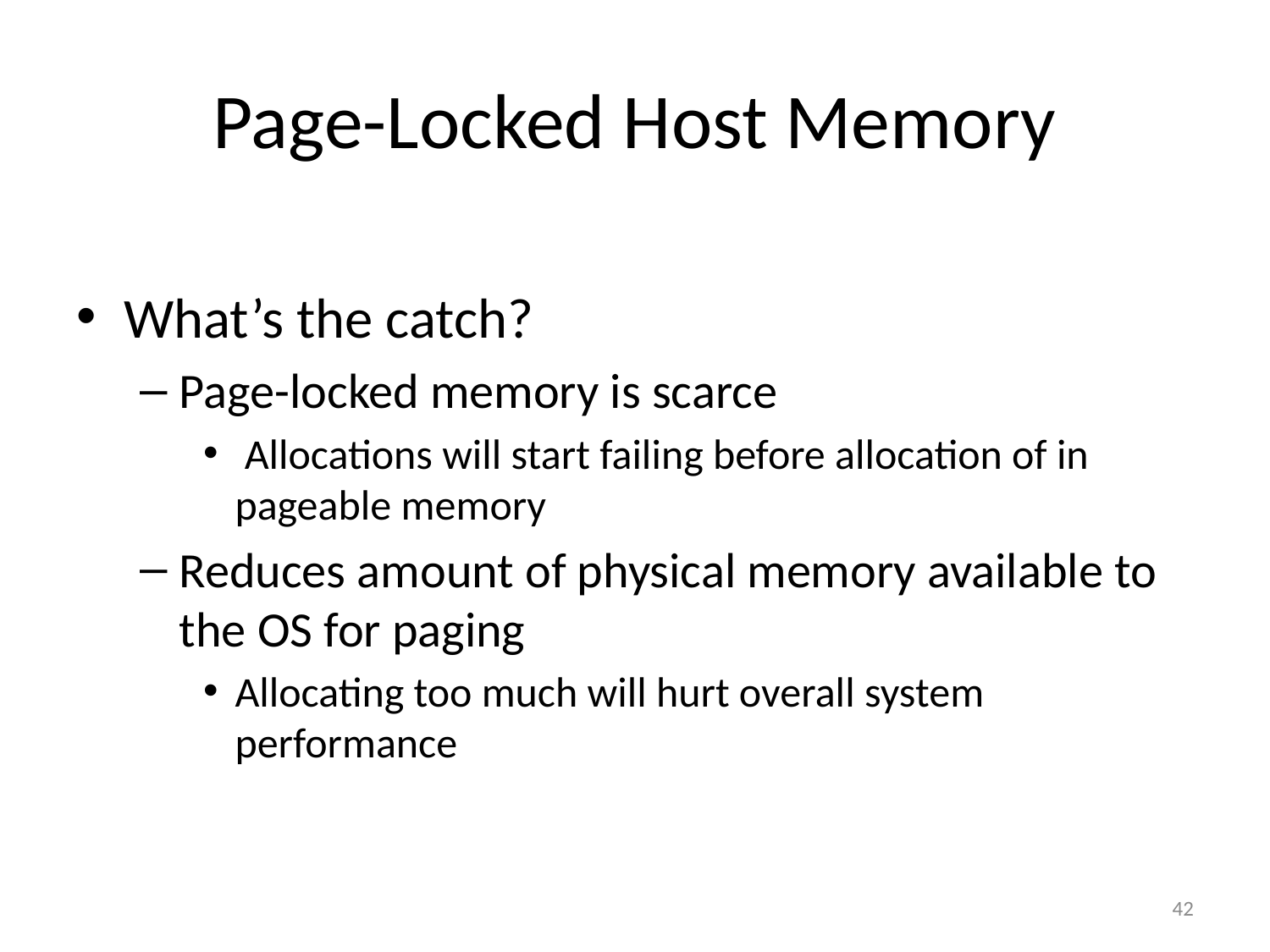

# Page-Locked Host Memory
What’s the catch?
Page-locked memory is scarce
 Allocations will start failing before allocation of in pageable memory
Reduces amount of physical memory available to the OS for paging
Allocating too much will hurt overall system performance

42